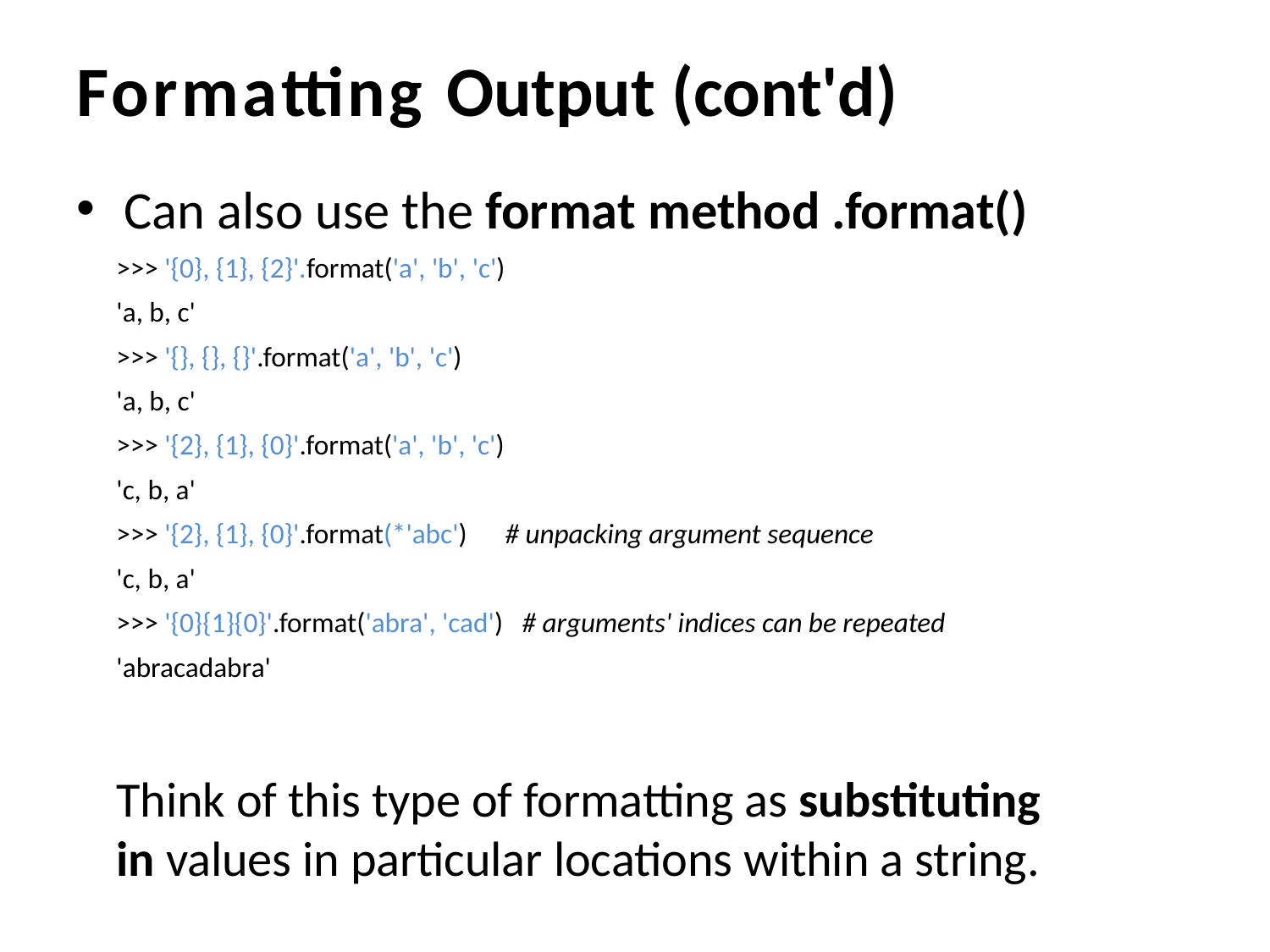

# Formatting Output (cont'd)
Can also use the format method .format()
>>> '{0}, {1}, {2}'.format('a', 'b', 'c')
'a, b, c'
>>> '{}, {}, {}'.format('a', 'b', 'c')
'a, b, c'
>>> '{2}, {1}, {0}'.format('a', 'b', 'c')
'c, b, a'
>>> '{2}, {1}, {0}'.format(*'abc')      # unpacking argument sequence
'c, b, a'
>>> '{0}{1}{0}'.format('abra', 'cad')   # arguments' indices can be repeated
'abracadabra'

Think of this type of formatting as substituting in values in particular locations within a string.